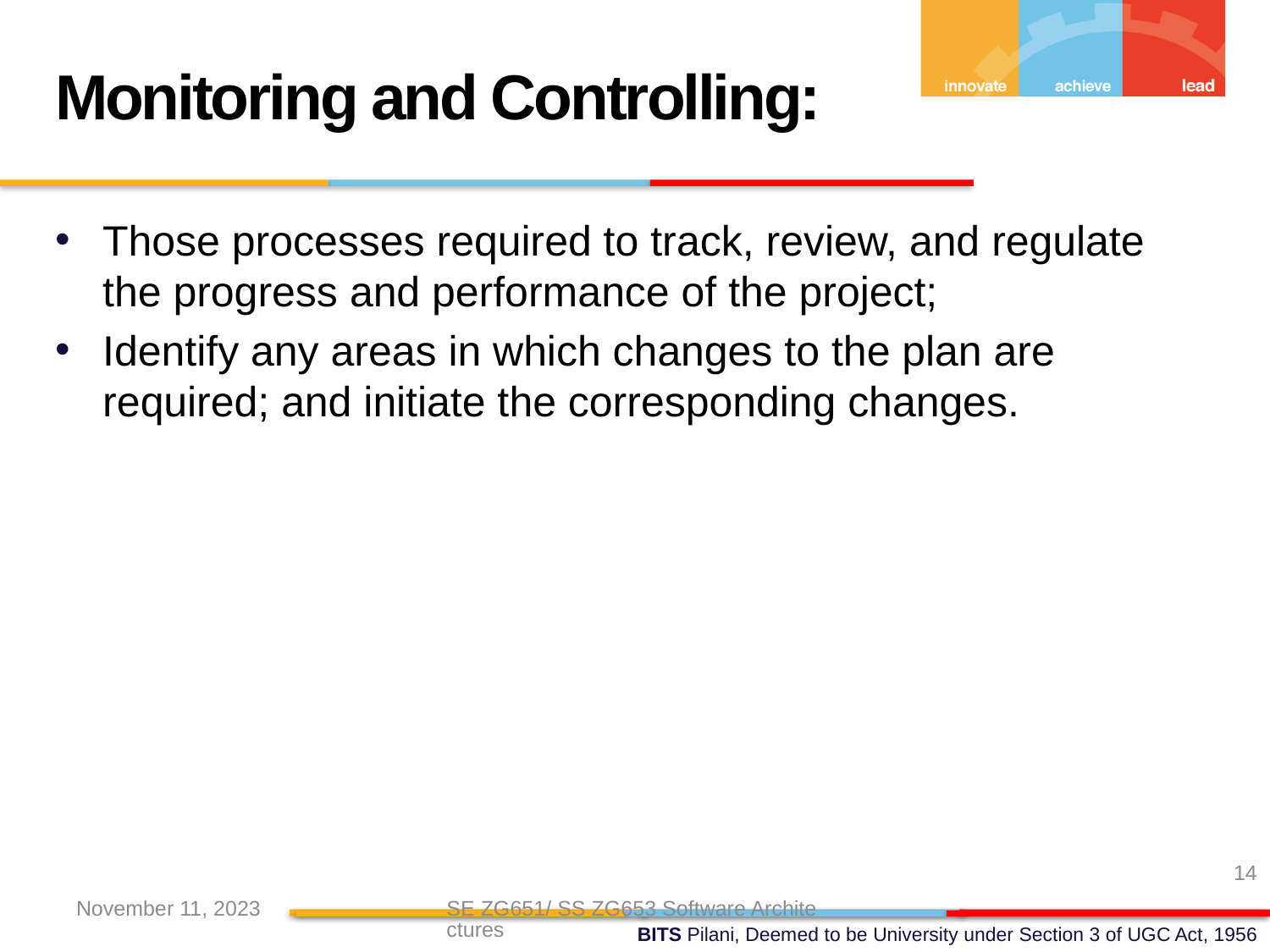

Monitoring and Controlling:
Those processes required to track, review, and regulate the progress and performance of the project;
Identify any areas in which changes to the plan are required; and initiate the corresponding changes.
14
November 11, 2023
SE ZG651/ SS ZG653 Software Architectures